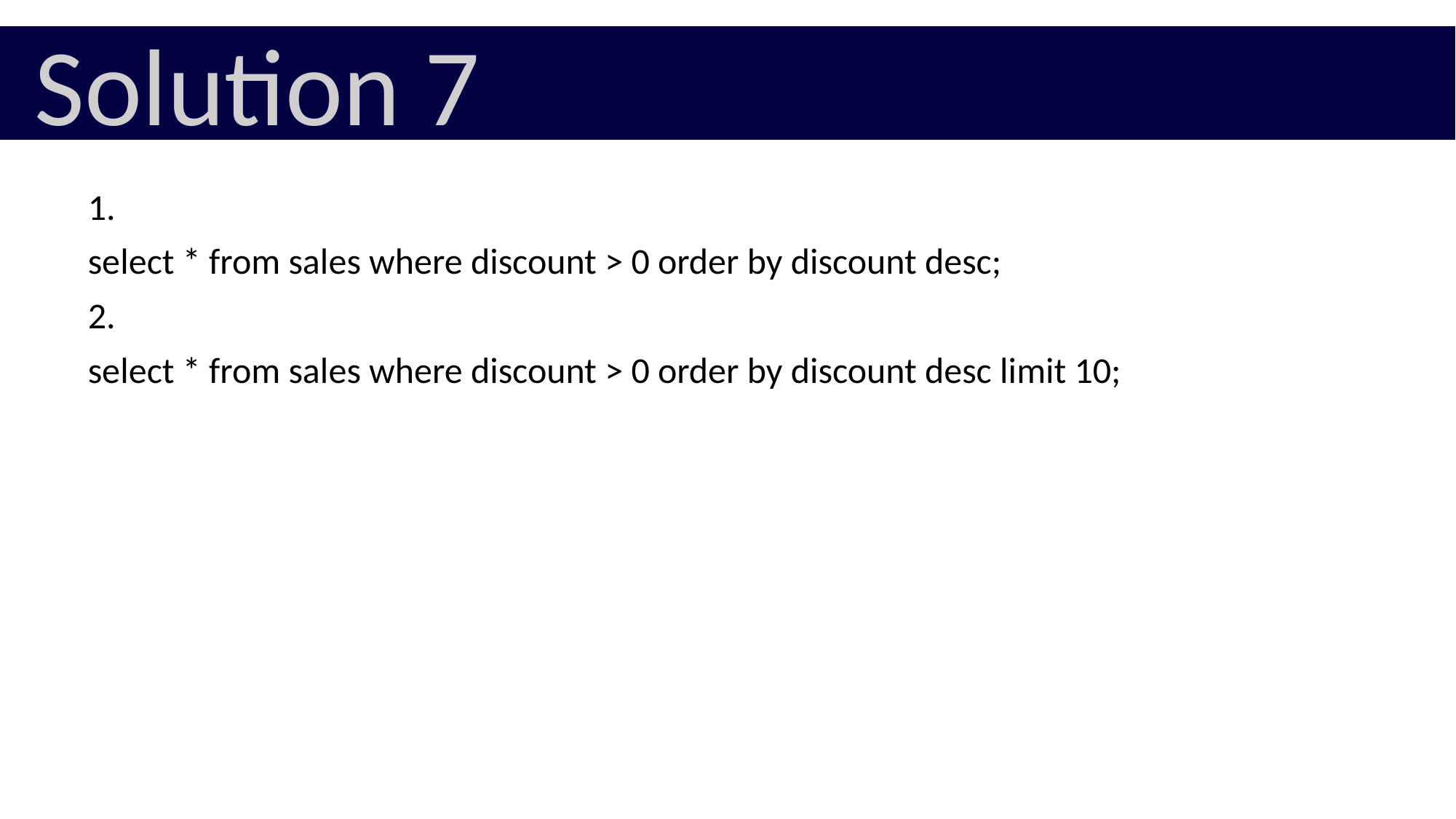

Solution 7

1.
select * from sales where discount > 0 order by discount desc;
2.
select * from sales where discount > 0 order by discount desc limit 10;